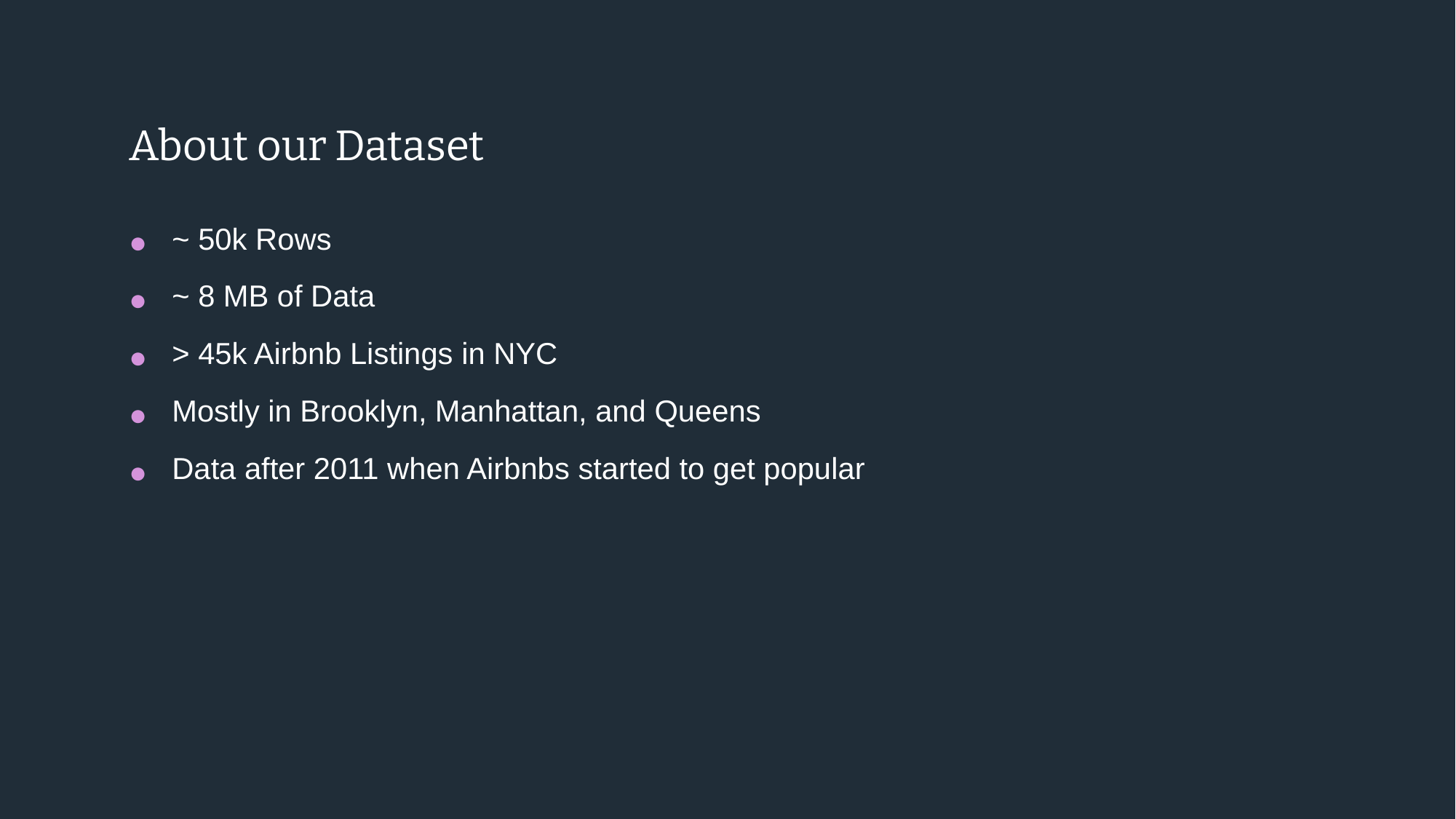

# About our Dataset
~ 50k Rows
~ 8 MB of Data
> 45k Airbnb Listings in NYC
Mostly in Brooklyn, Manhattan, and Queens
Data after 2011 when Airbnbs started to get popular